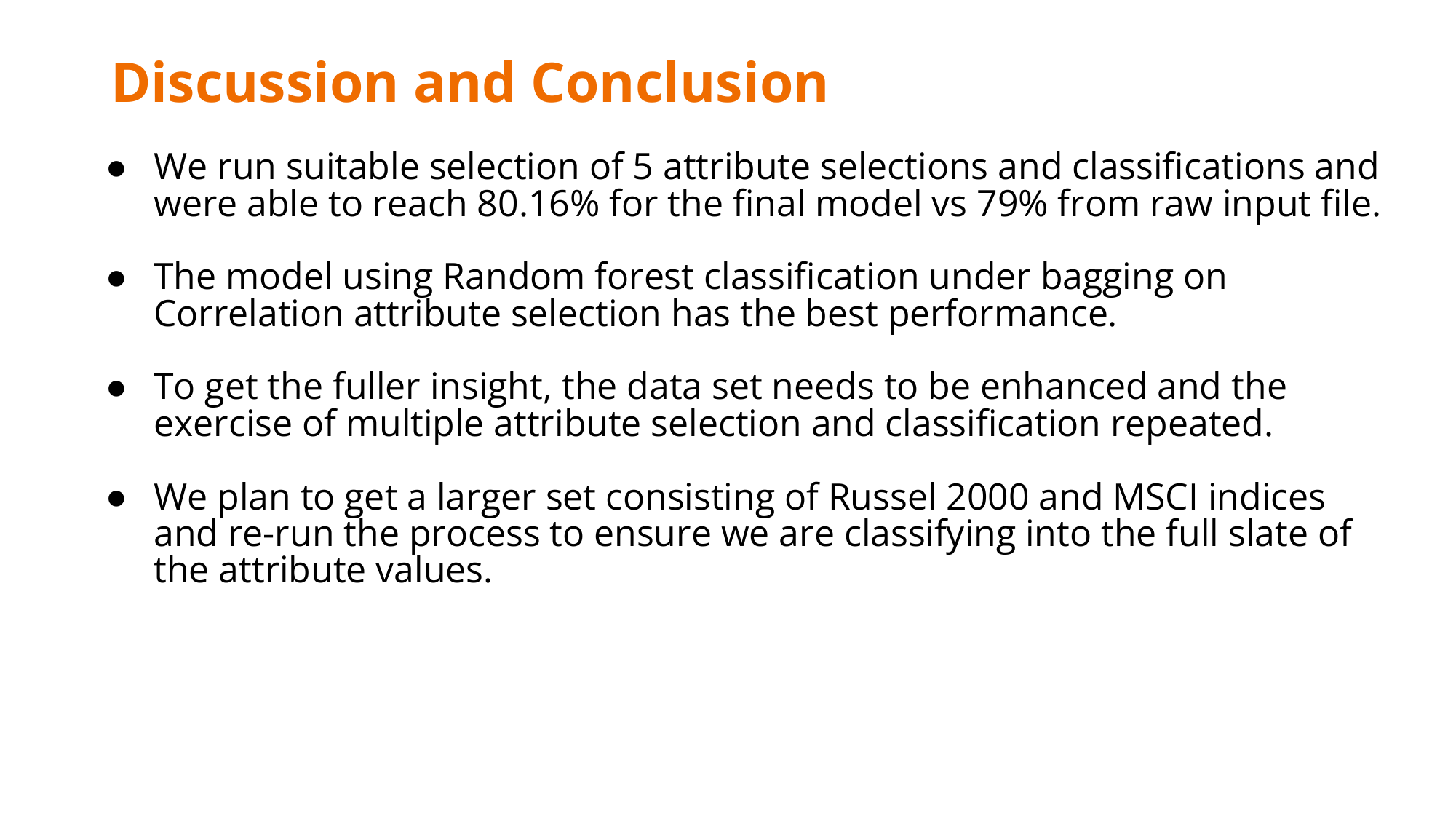

# Discussion and Conclusion

We run suitable selection of 5 attribute selections and classifications and were able to reach 80.16% for the final model vs 79% from raw input file.

The model using Random forest classification under bagging on Correlation attribute selection has the best performance.

To get the fuller insight, the data set needs to be enhanced and the exercise of multiple attribute selection and classification repeated.

We plan to get a larger set consisting of Russel 2000 and MSCI indices and re-run the process to ensure we are classifying into the full slate of the attribute values.